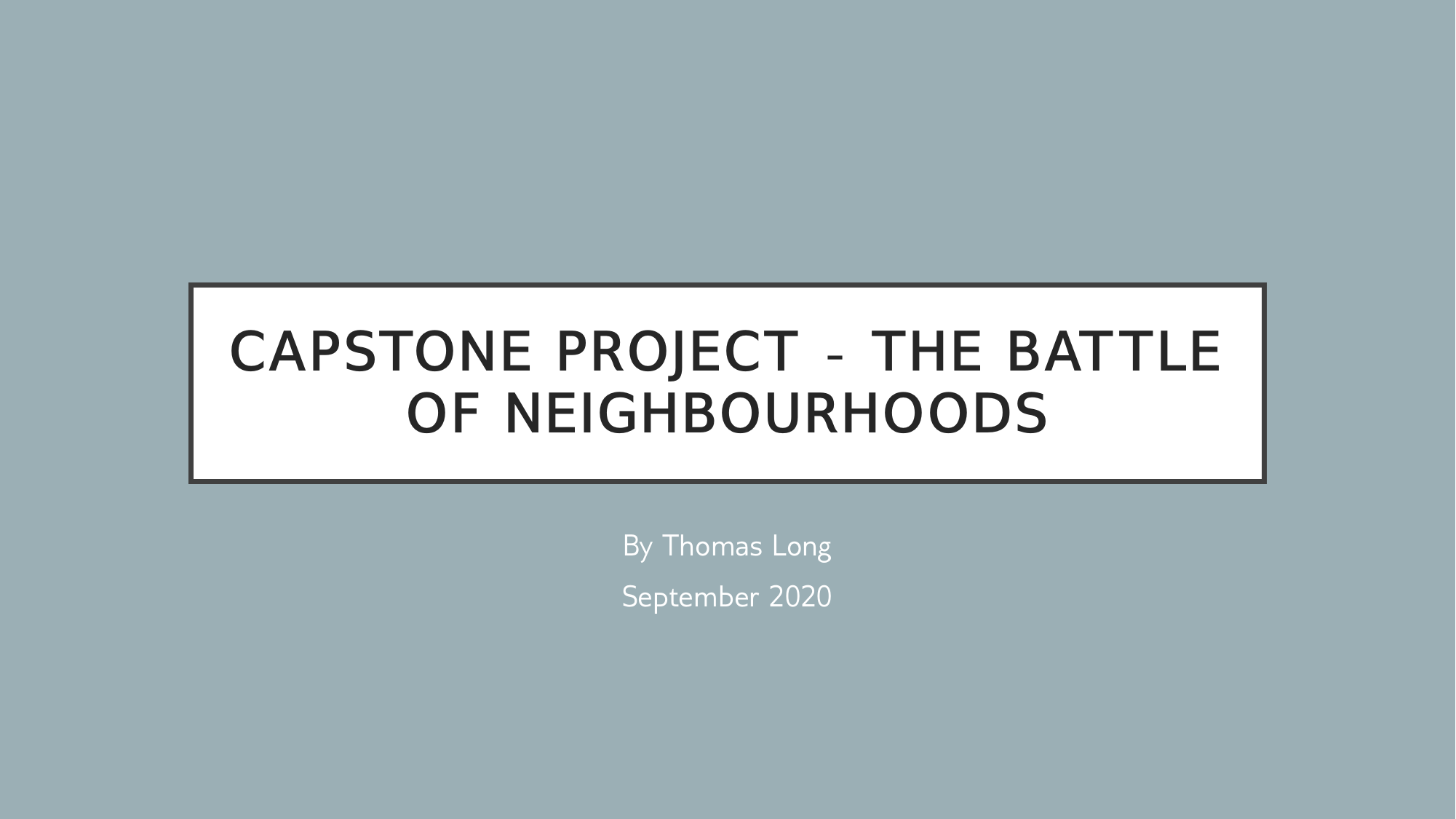

# Capstone Project - The Battle of Neighbourhoods
By Thomas Long
September 2020